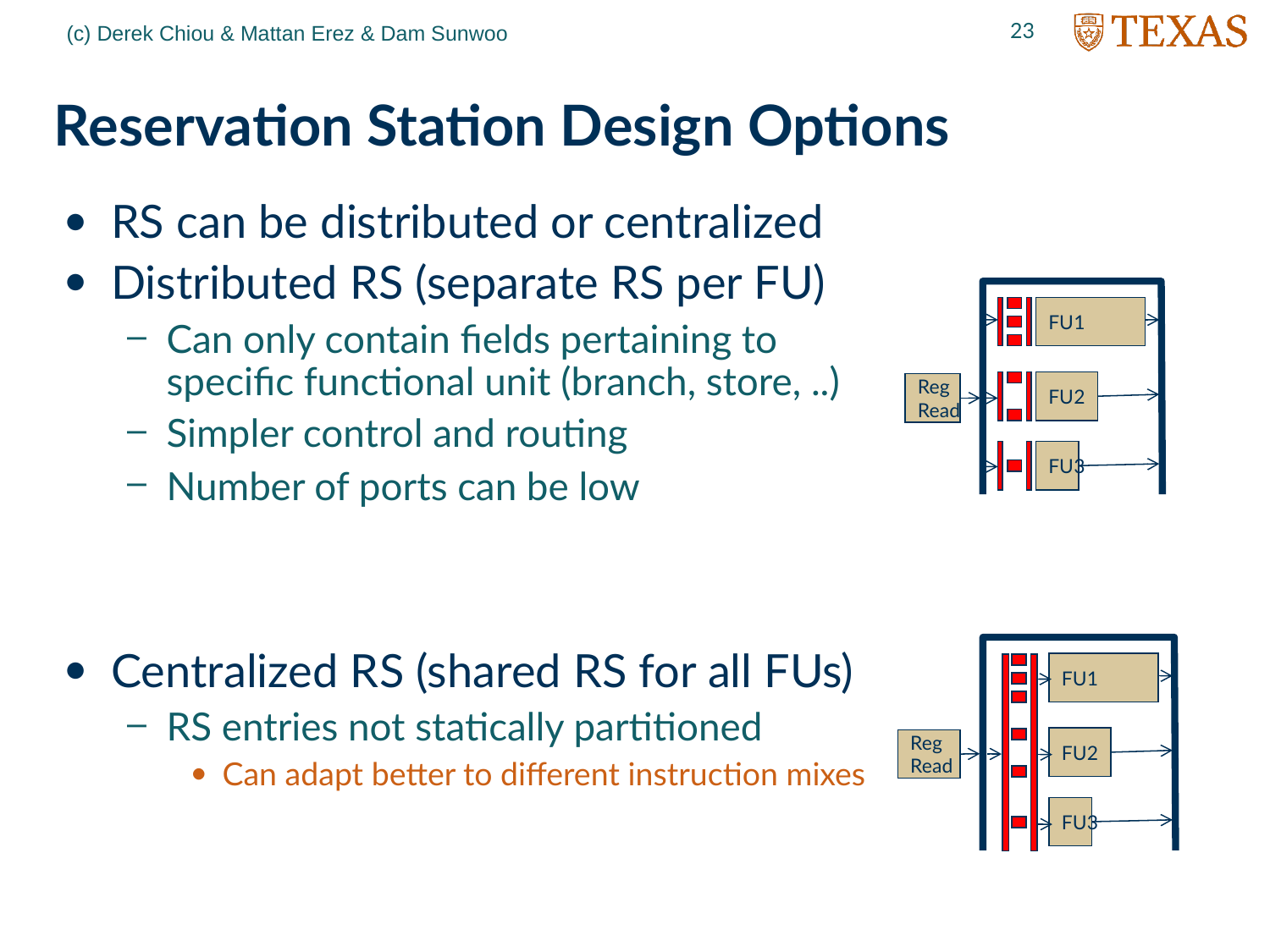

23
(c) Derek Chiou & Mattan Erez & Dam Sunwoo
# Reservation Station Design Options
RS can be distributed or centralized
Distributed RS (separate RS per FU)
Can only contain fields pertaining to specific functional unit (branch, store, ..)
Simpler control and routing
Number of ports can be low

Centralized RS (shared RS for all FUs)
RS entries not statically partitioned
Can adapt better to different instruction mixes

FU1

FU2
Reg
Read

FU3

FU1

FU2

Reg
Read

FU3